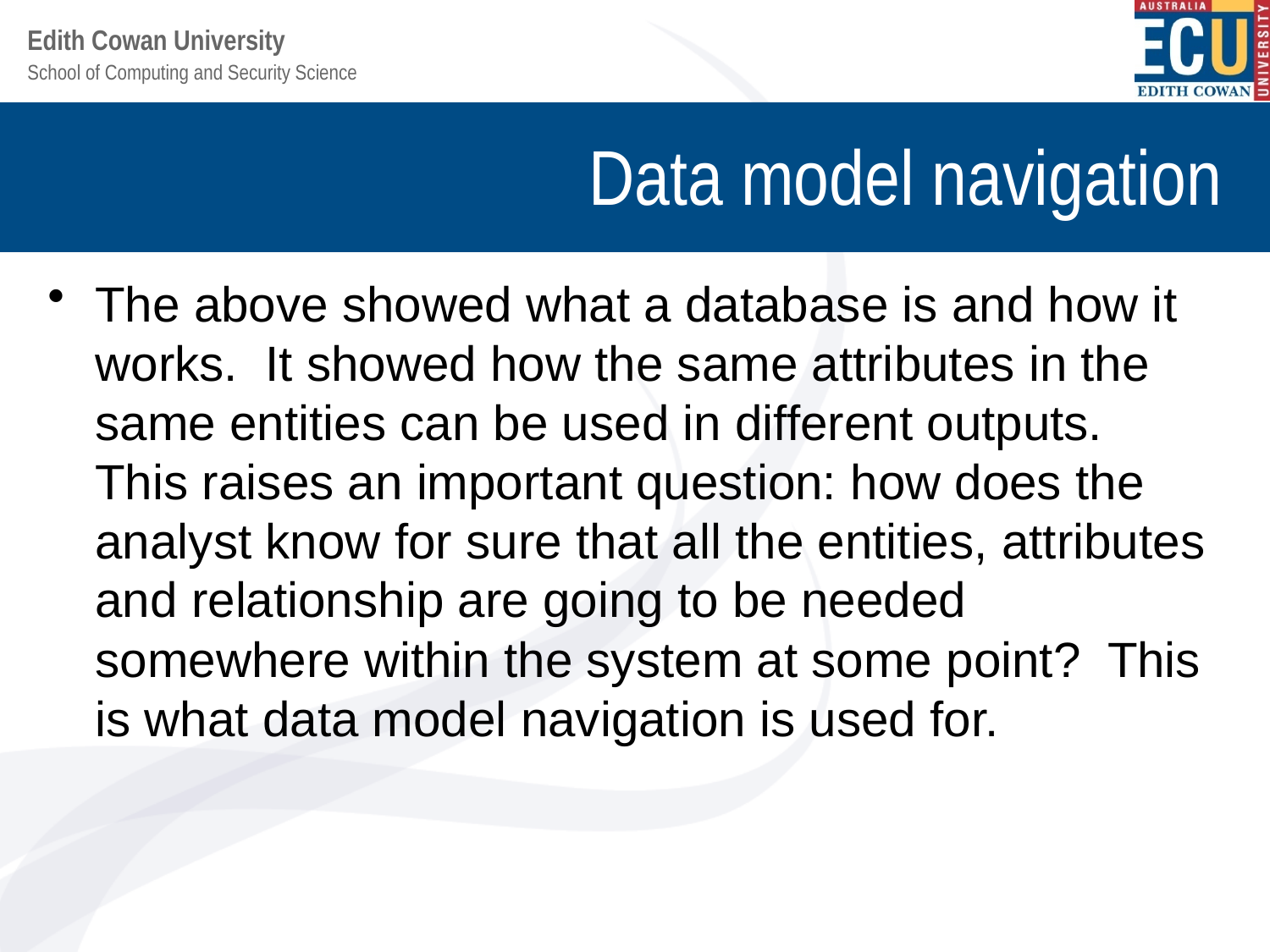

# Data model navigation
The above showed what a database is and how it works.  It showed how the same attributes in the same entities can be used in different outputs.  This raises an important question: how does the analyst know for sure that all the entities, attributes and relationship are going to be needed somewhere within the system at some point?  This is what data model navigation is used for.